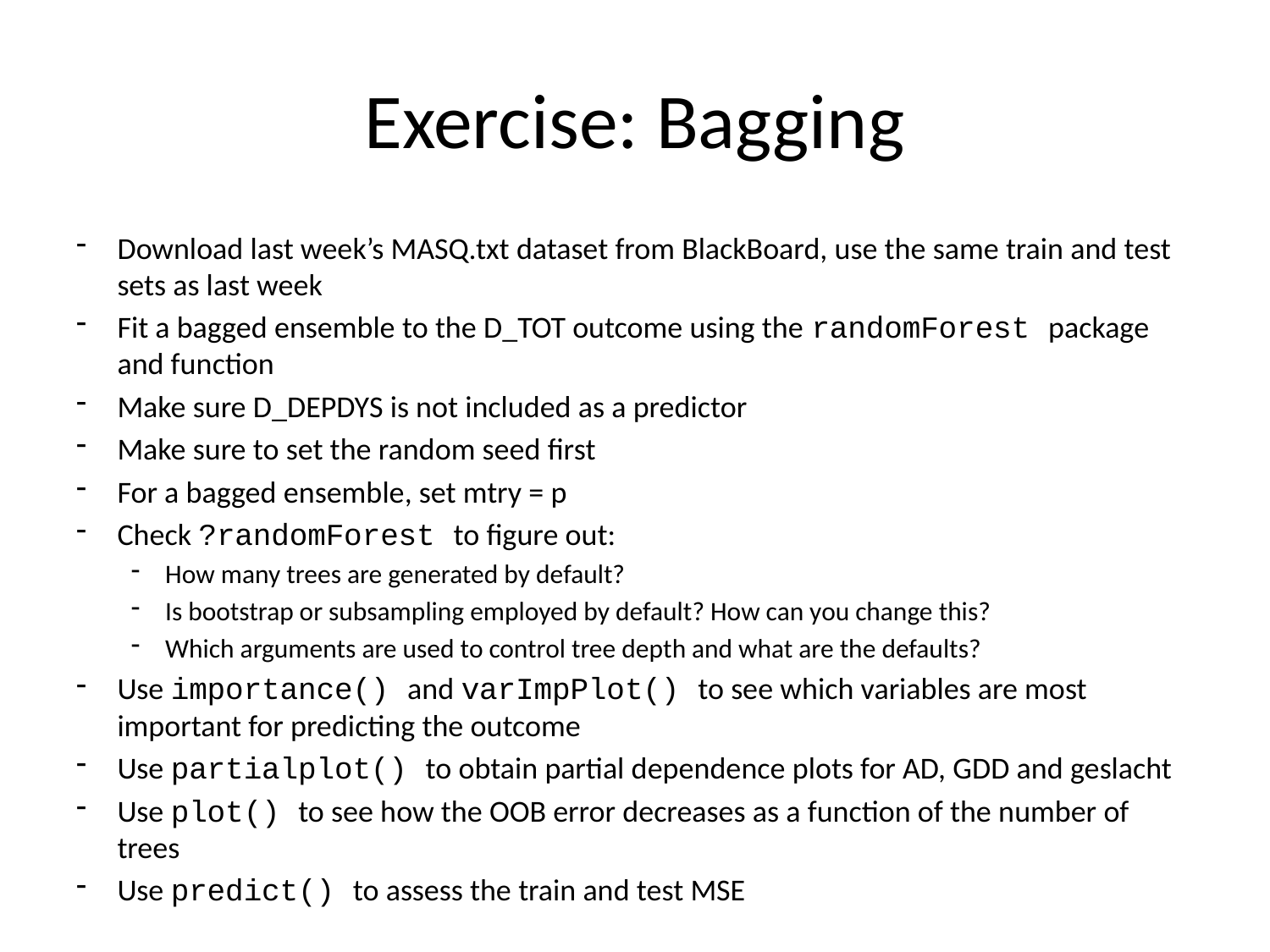

# Exercise: Bagging
Download last week’s MASQ.txt dataset from BlackBoard, use the same train and test sets as last week
Fit a bagged ensemble to the D_TOT outcome using the randomForest package and function
Make sure D_DEPDYS is not included as a predictor
Make sure to set the random seed first
For a bagged ensemble, set mtry = p
Check ?randomForest to figure out:
How many trees are generated by default?
Is bootstrap or subsampling employed by default? How can you change this?
Which arguments are used to control tree depth and what are the defaults?
Use importance() and varImpPlot() to see which variables are most important for predicting the outcome
Use partialplot() to obtain partial dependence plots for AD, GDD and geslacht
Use plot() to see how the OOB error decreases as a function of the number of trees
Use predict() to assess the train and test MSE